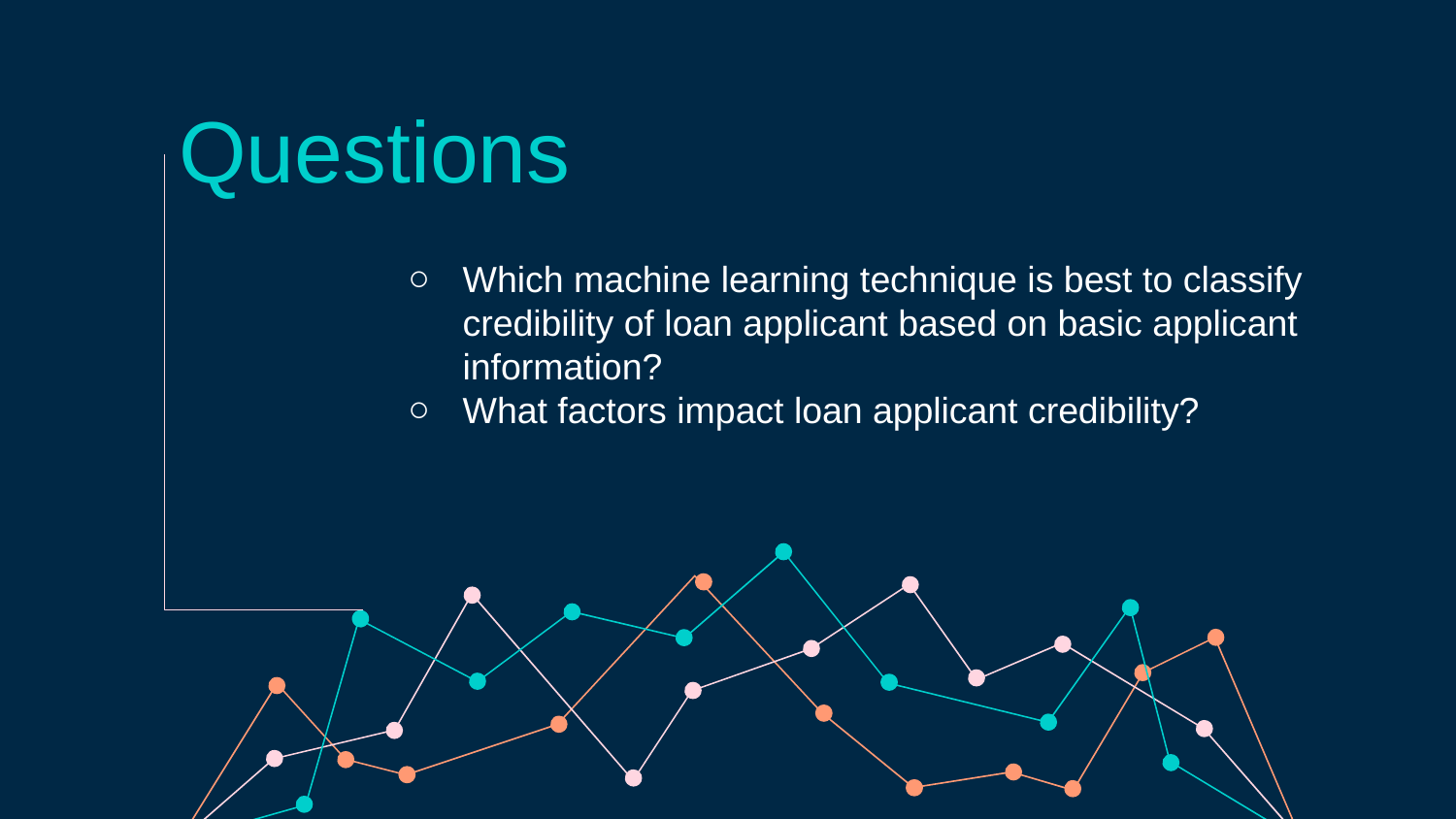

# Questions
Which machine learning technique is best to classify credibility of loan applicant based on basic applicant information?
What factors impact loan applicant credibility?